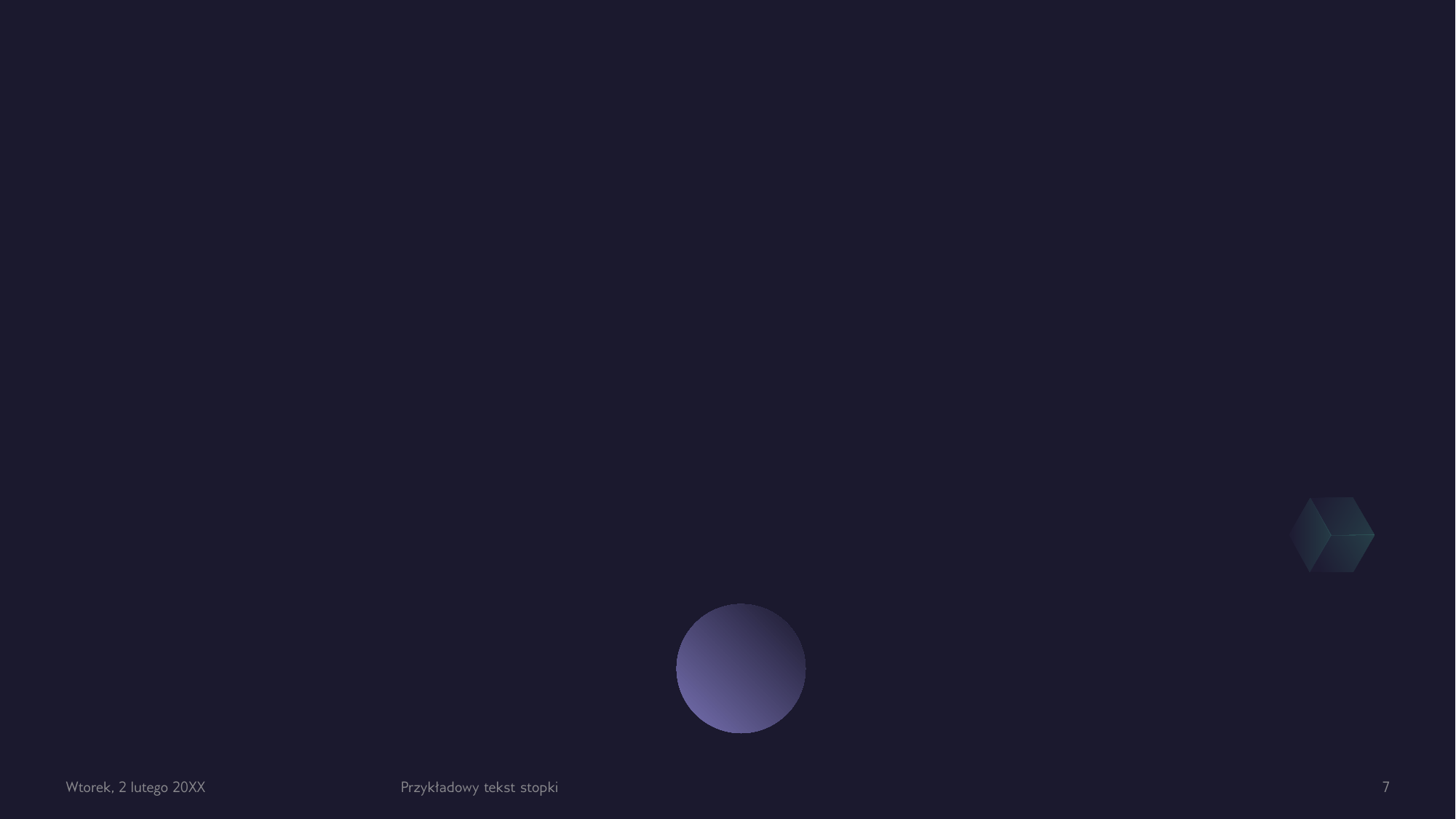

#

Wtorek, 2 lutego 20XX
Przykładowy tekst stopki
7